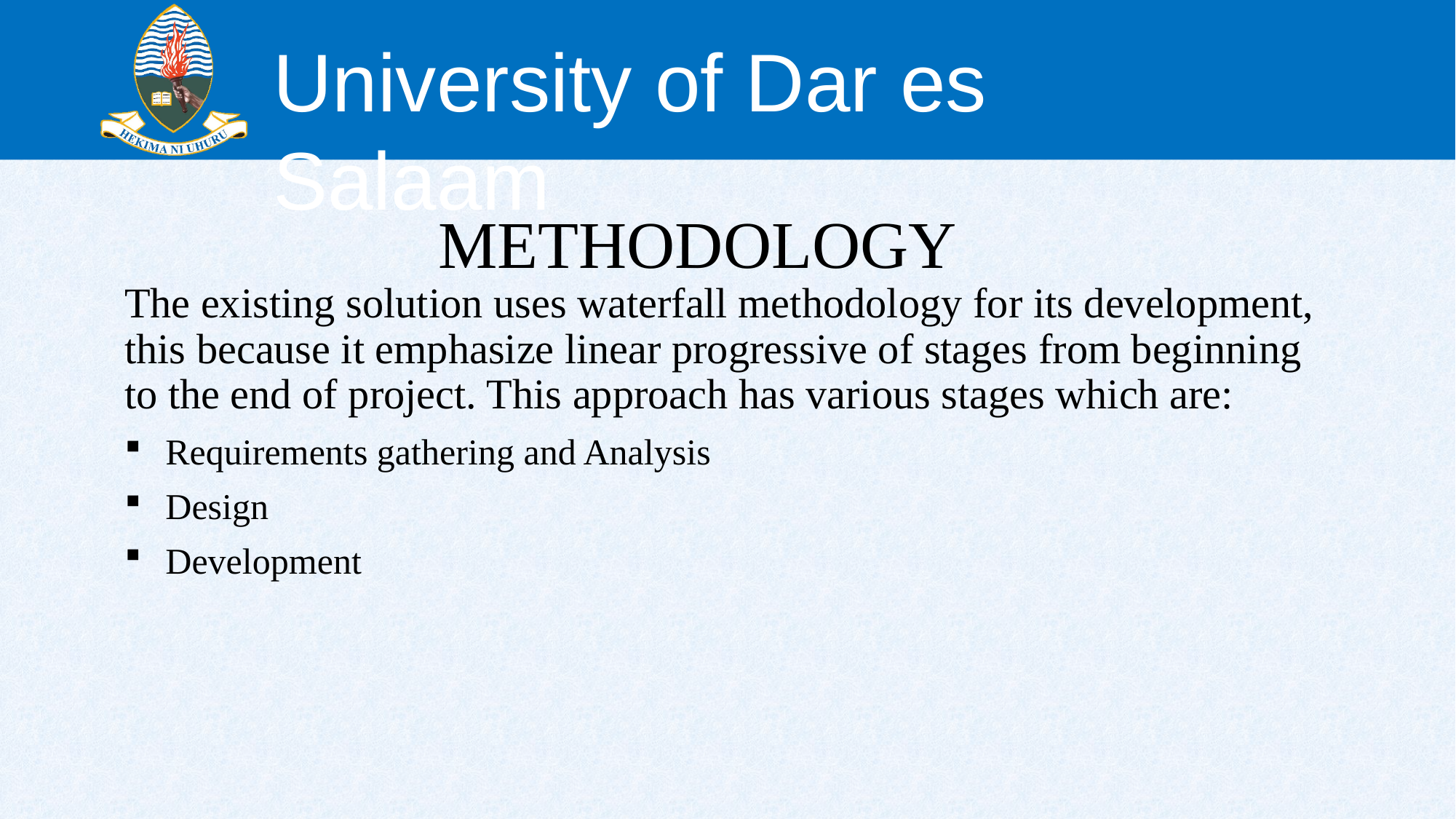

# METHODOLOGY
The existing solution uses waterfall methodology for its development, this because it emphasize linear progressive of stages from beginning to the end of project. This approach has various stages which are:
Requirements gathering and Analysis
Design
Development